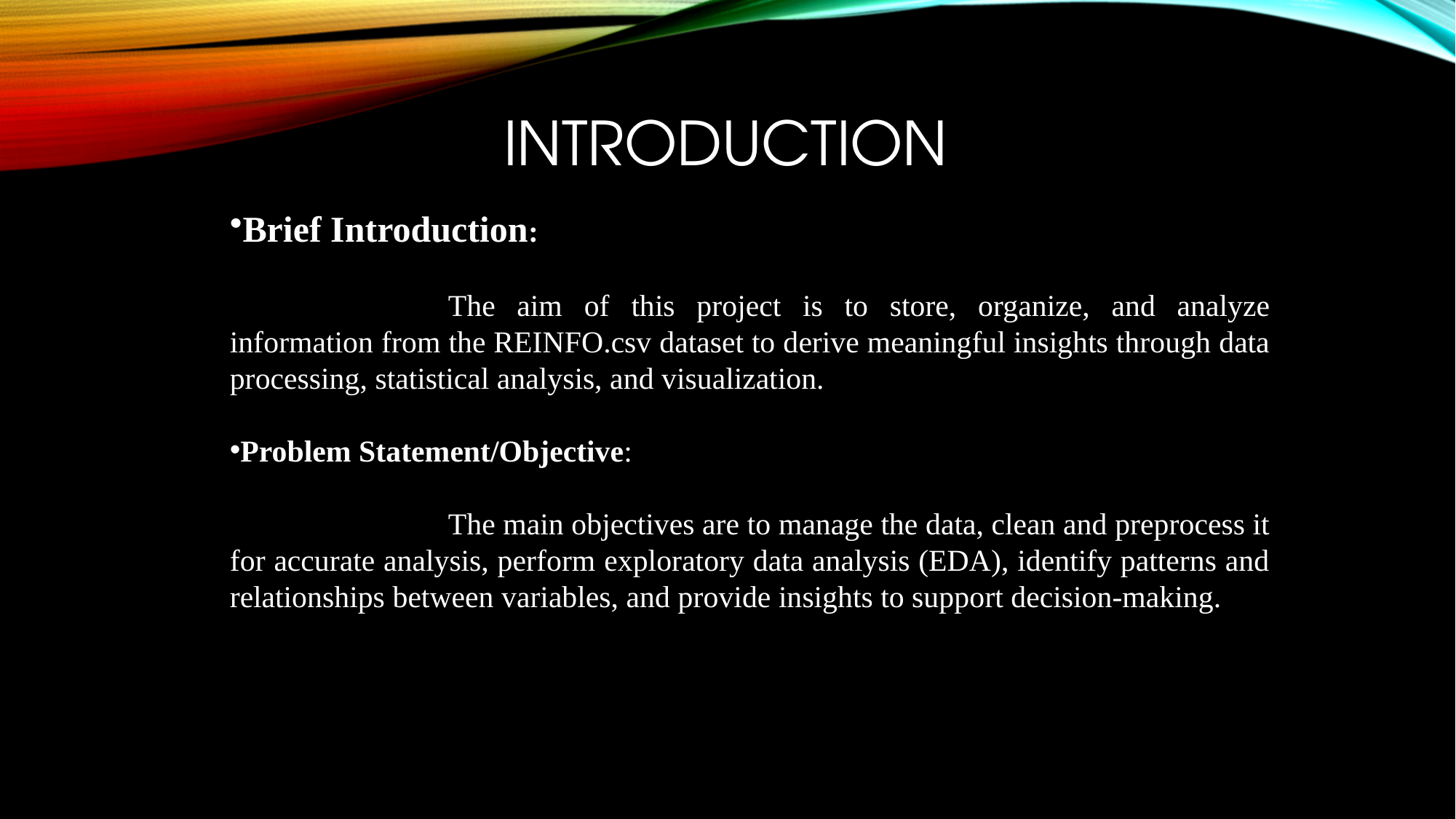

# Introduction
Brief Introduction:

		The aim of this project is to store, organize, and analyze information from the REINFO.csv dataset to derive meaningful insights through data processing, statistical analysis, and visualization.

Problem Statement/Objective:

		The main objectives are to manage the data, clean and preprocess it for accurate analysis, perform exploratory data analysis (EDA), identify patterns and relationships between variables, and provide insights to support decision-making.